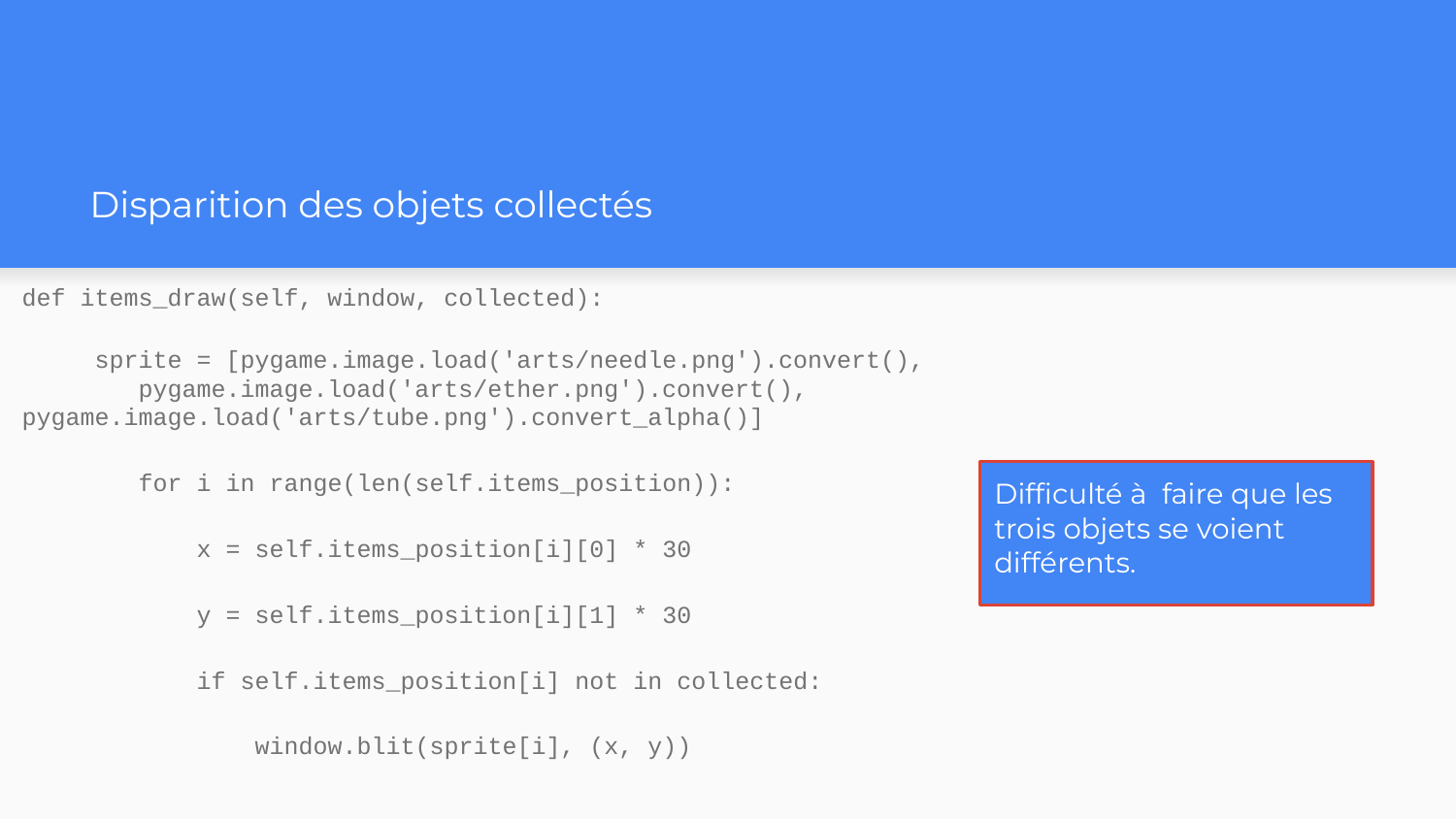

# Disparition des objets collectés
def items_draw(self, window, collected):
     sprite = [pygame.image.load('arts/needle.png').convert(),                                      pygame.image.load('arts/ether.png').convert(),                  pygame.image.load('arts/tube.png').convert_alpha()]
        for i in range(len(self.items_position)):
            x = self.items_position[i][0] * 30
            y = self.items_position[i][1] * 30
            if self.items_position[i] not in collected:
                window.blit(sprite[i], (x, y))

Difficulté à  faire que les trois objets se voient différents.